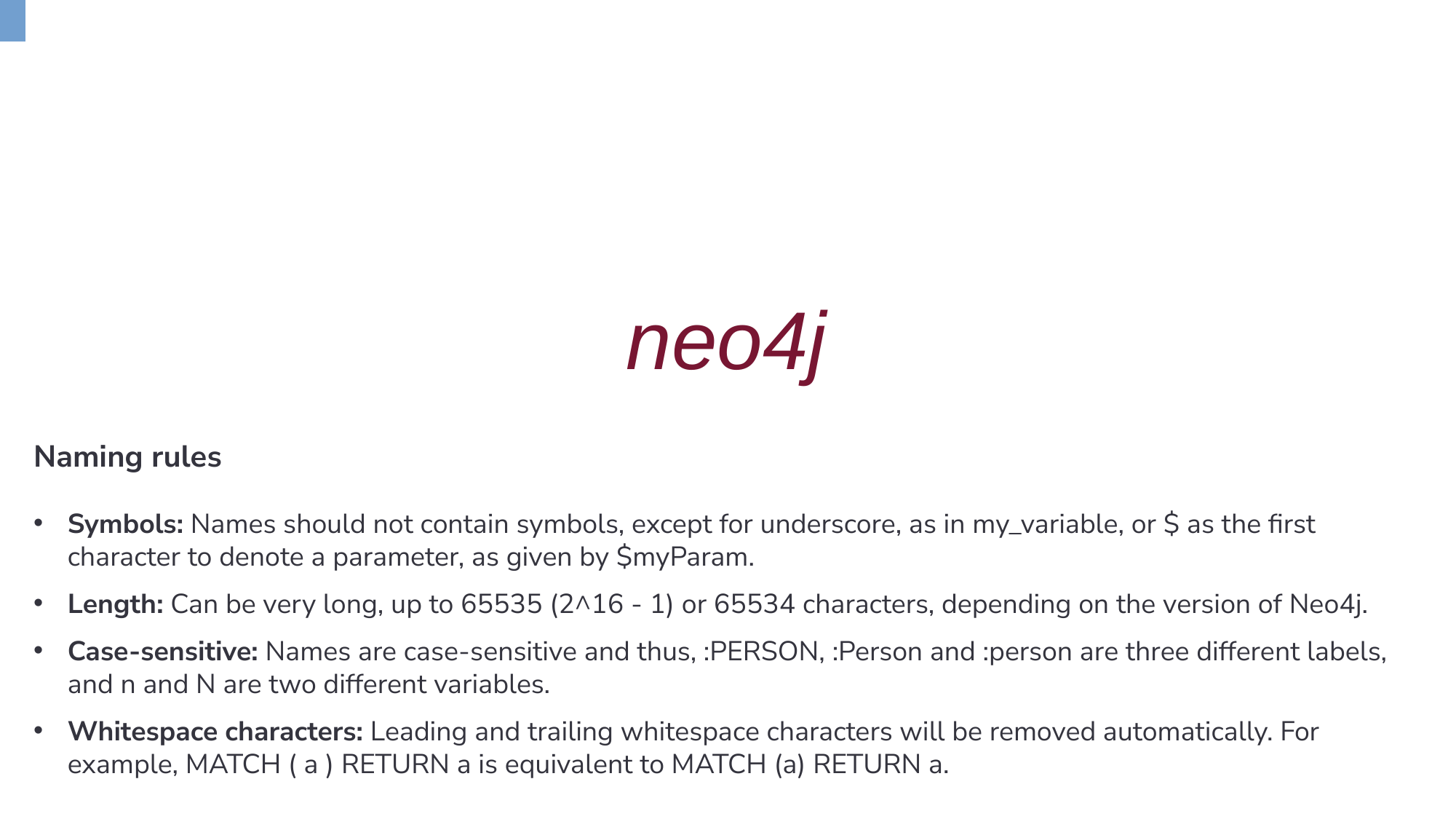

neo4j
Naming rules

Symbols: Names should not contain symbols, except for underscore, as in my_variable, or $ as the first character to denote a parameter, as given by $myParam.

Length: Can be very long, up to 65535 (2^16 - 1) or 65534 characters, depending on the version of Neo4j.

Case-sensitive: Names are case-sensitive and thus, :PERSON, :Person and :person are three different labels, and n and N are two different variables.

Whitespace characters: Leading and trailing whitespace characters will be removed automatically. For example, MATCH ( a ) RETURN a is equivalent to MATCH (a) RETURN a.